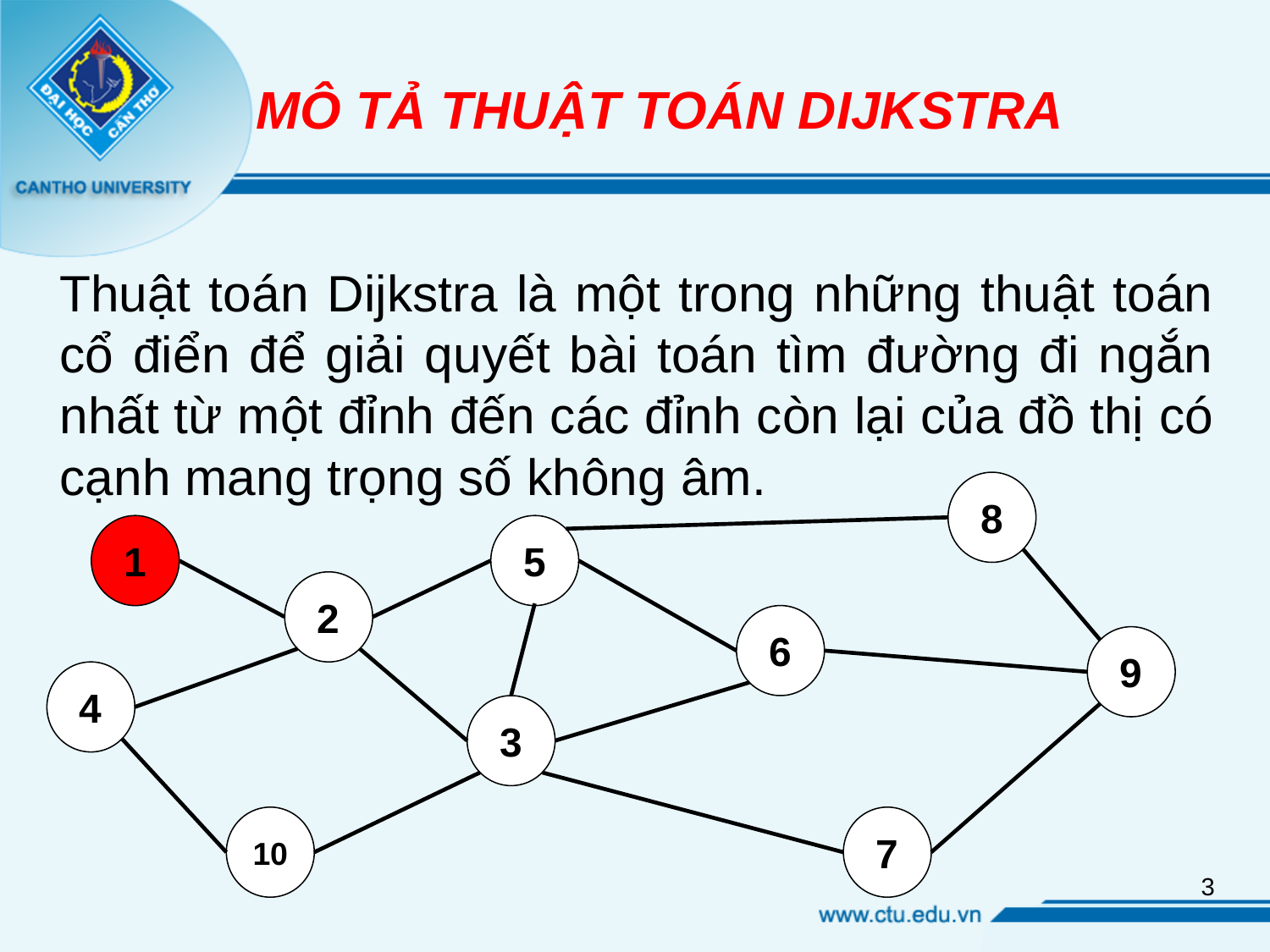

# MÔ TẢ THUẬT TOÁN DIJKSTRA
Thuật toán Dijkstra là một trong những thuật toán cổ điển để giải quyết bài toán tìm đường đi ngắn nhất từ một đỉnh đến các đỉnh còn lại của đồ thị có cạnh mang trọng số không âm.

8
1
5
2
6
9
4
3
10
7
3